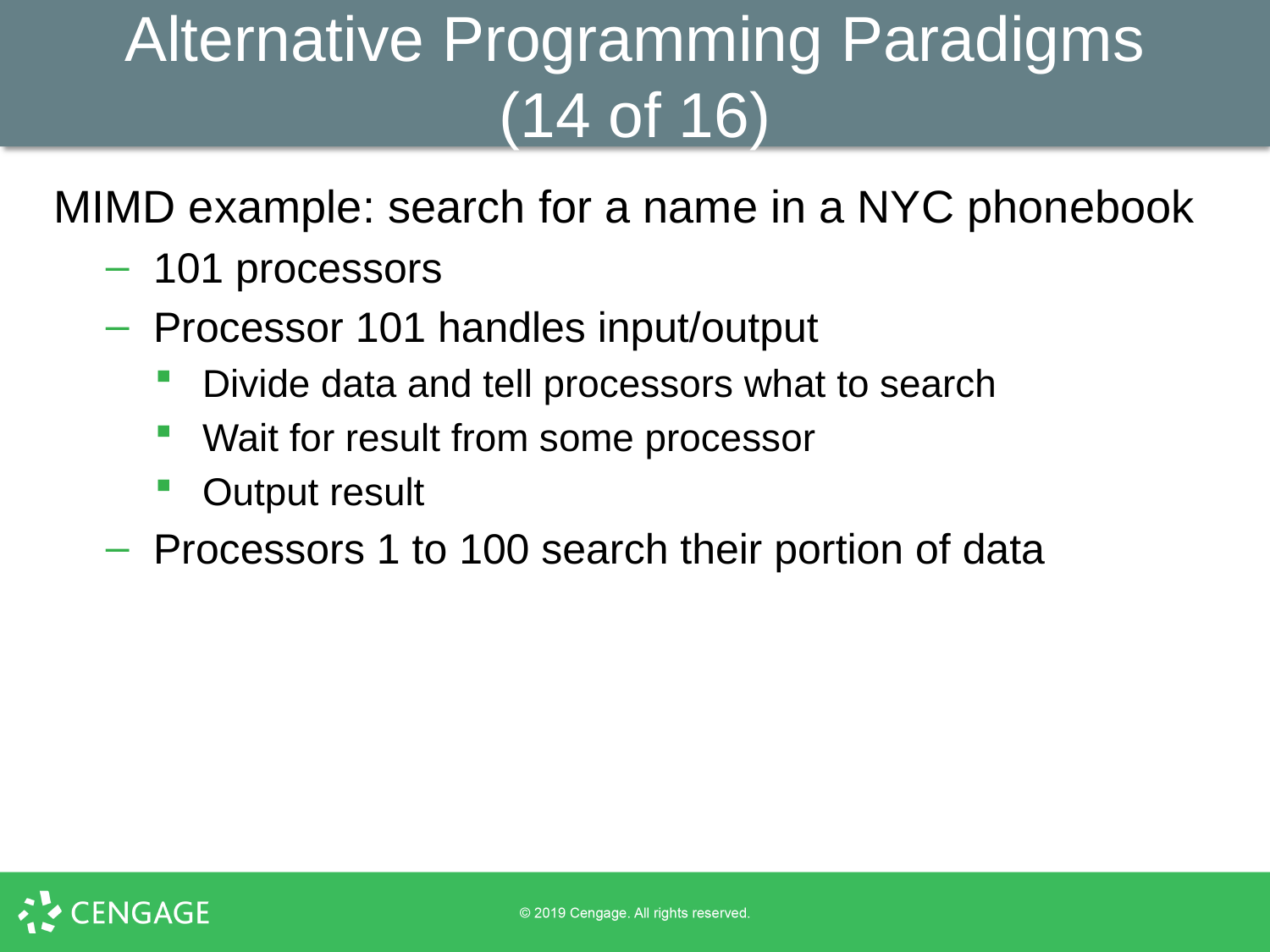

# Alternative Programming Paradigms (14 of 16)
MIMD example: search for a name in a NYC phonebook
101 processors
Processor 101 handles input/output
Divide data and tell processors what to search
Wait for result from some processor
Output result
Processors 1 to 100 search their portion of data